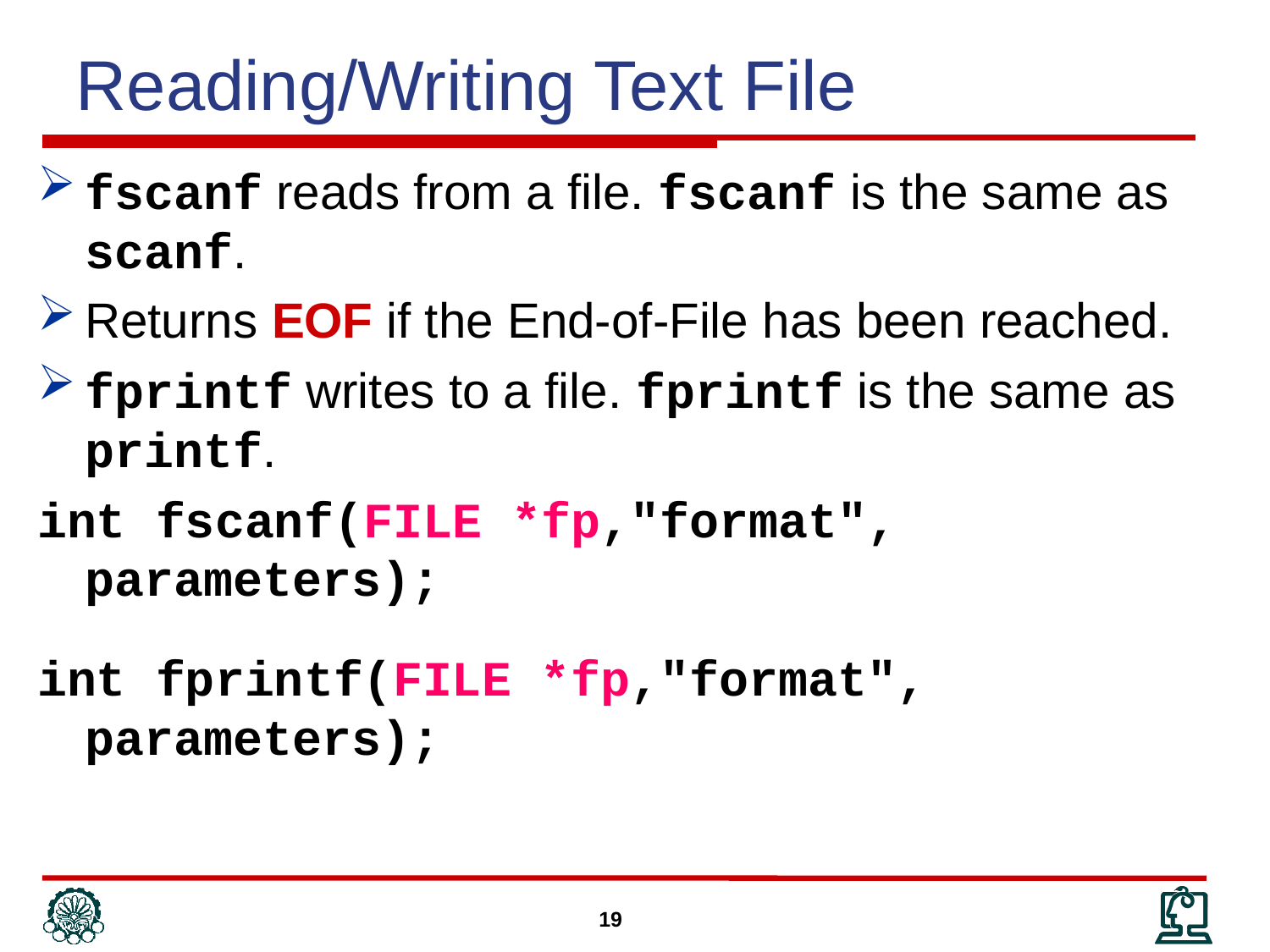

Reading/Writing Text File
fscanf reads from a file. fscanf is the same as scanf.
Returns EOF if the End-of-File has been reached.
fprintf writes to a file. fprintf is the same as printf.
int fscanf(FILE *fp,"format", parameters);

int fprintf(FILE *fp,"format", parameters);
19